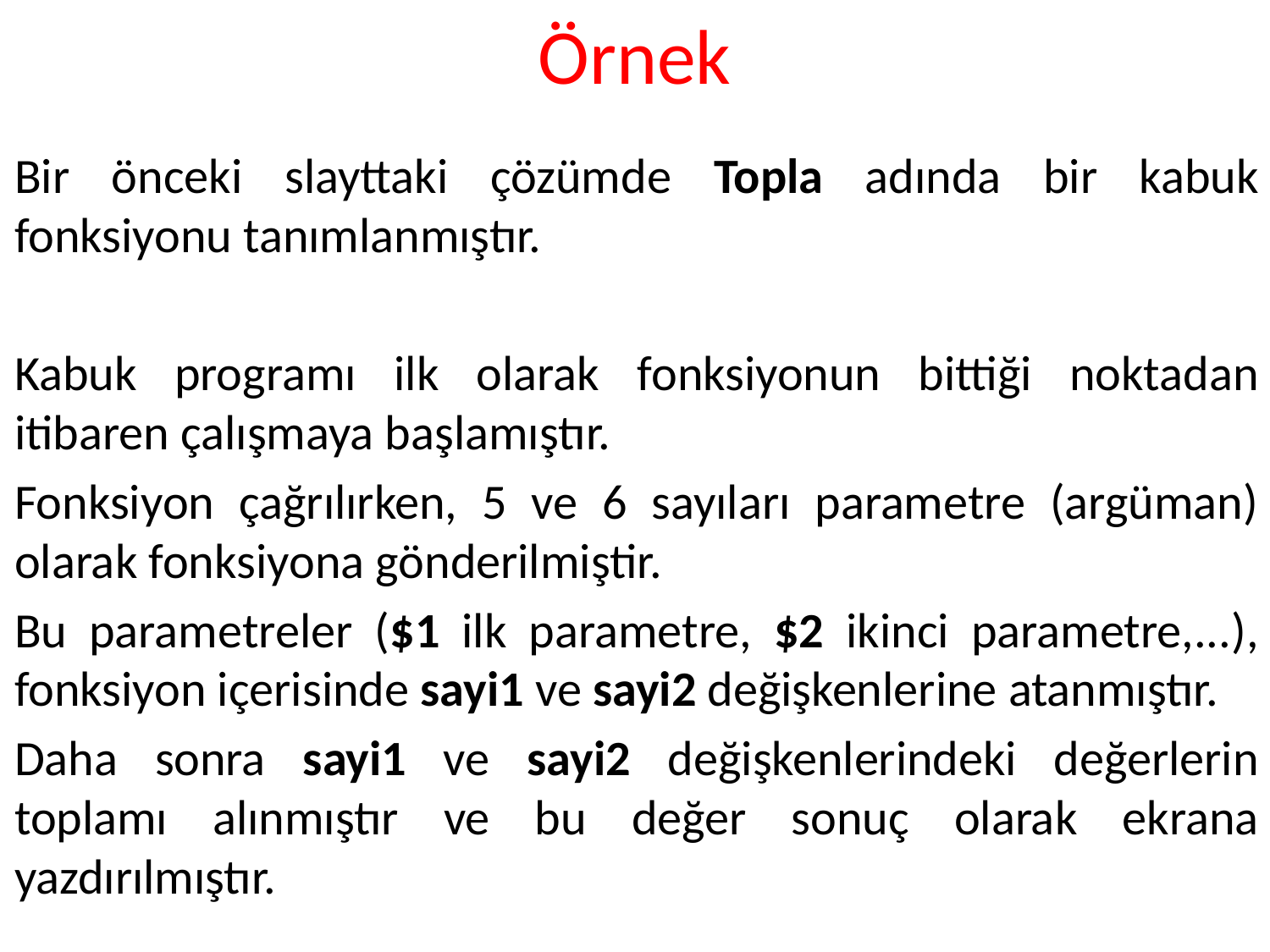

# Örnek
Bir önceki slayttaki çözümde Topla adında bir kabuk fonksiyonu tanımlanmıştır.

Kabuk programı ilk olarak fonksiyonun bittiği noktadan itibaren çalışmaya başlamıştır.
Fonksiyon çağrılırken, 5 ve 6 sayıları parametre (argüman) olarak fonksiyona gönderilmiştir.
Bu parametreler ($1 ilk parametre, $2 ikinci parametre,...), fonksiyon içerisinde sayi1 ve sayi2 değişkenlerine atanmıştır.
Daha sonra sayi1 ve sayi2 değişkenlerindeki değerlerin toplamı alınmıştır ve bu değer sonuç olarak ekrana yazdırılmıştır.